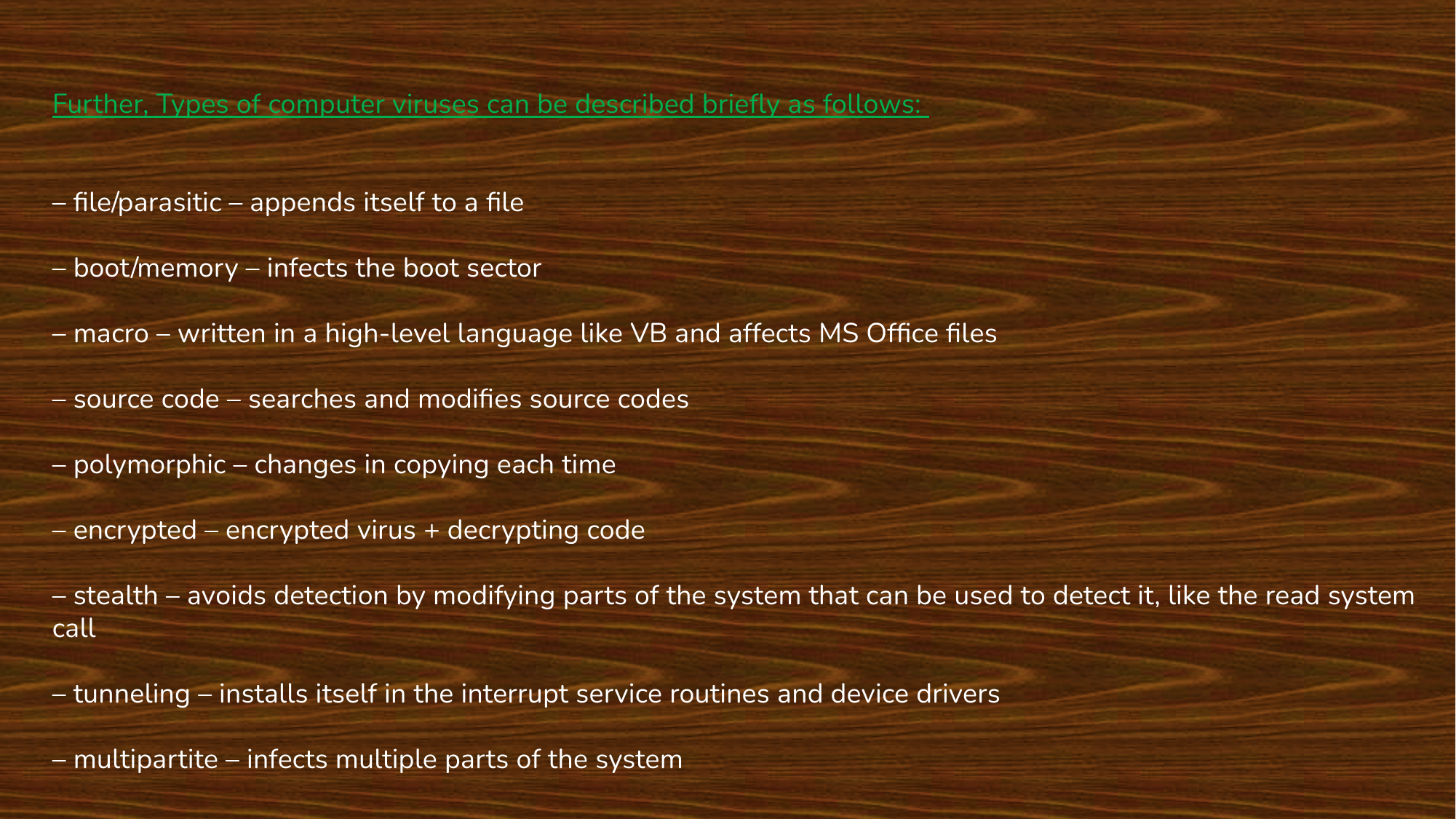

Further, Types of computer viruses can be described briefly as follows:

– file/parasitic – appends itself to a file
– boot/memory – infects the boot sector
– macro – written in a high-level language like VB and affects MS Office files
– source code – searches and modifies source codes
– polymorphic – changes in copying each time
– encrypted – encrypted virus + decrypting code
– stealth – avoids detection by modifying parts of the system that can be used to detect it, like the read system 
call
– tunneling – installs itself in the interrupt service routines and device drivers
– multipartite – infects multiple parts of the system